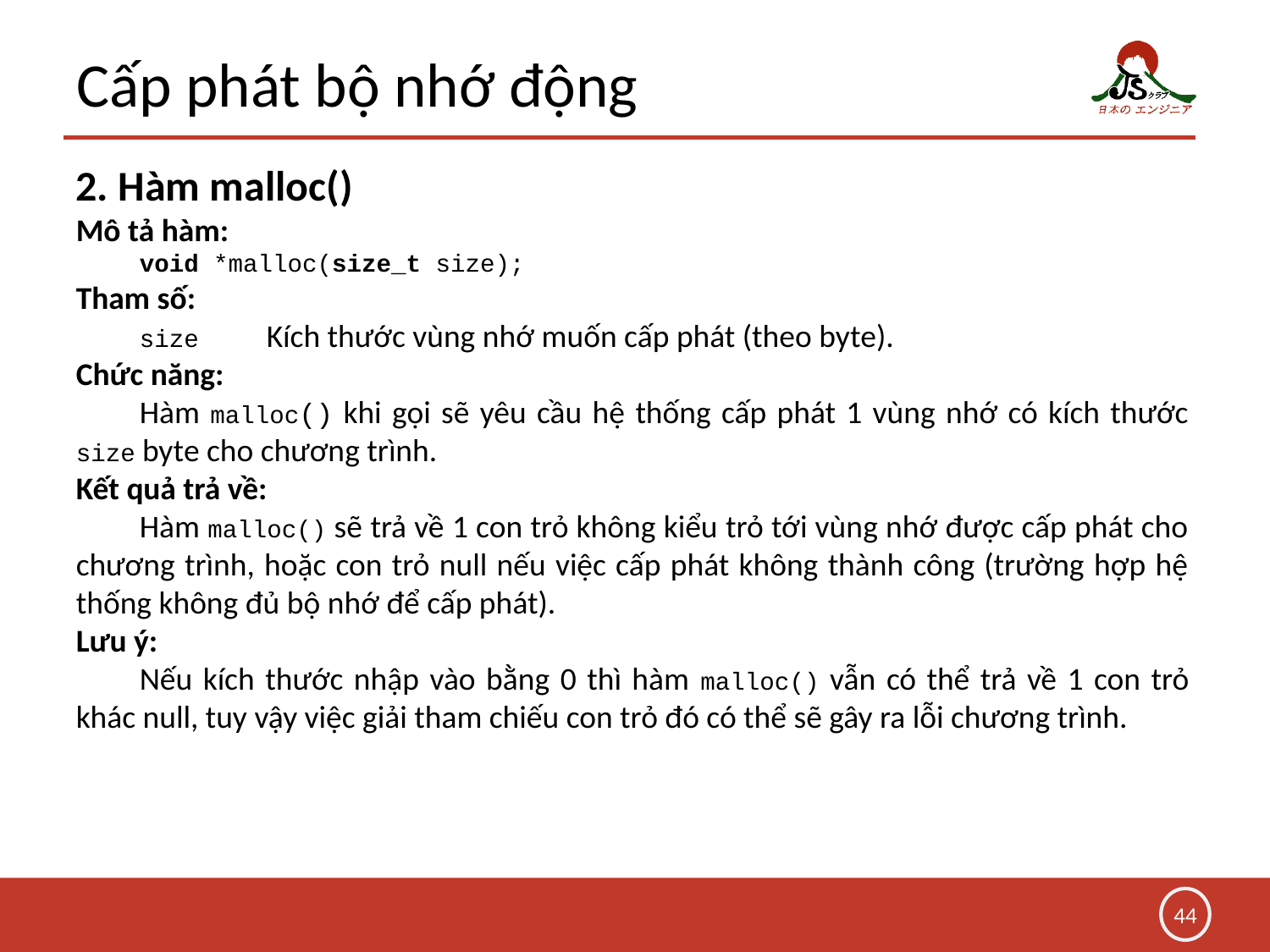

# Cấp phát bộ nhớ động
2. Hàm malloc()
Mô tả hàm:
	void *malloc(size_t size);
Tham số:
	size	Kích thước vùng nhớ muốn cấp phát (theo byte).
Chức năng:
	Hàm malloc() khi gọi sẽ yêu cầu hệ thống cấp phát 1 vùng nhớ có kích thước size byte cho chương trình.
Kết quả trả về:
	Hàm malloc() sẽ trả về 1 con trỏ không kiểu trỏ tới vùng nhớ được cấp phát cho chương trình, hoặc con trỏ null nếu việc cấp phát không thành công (trường hợp hệ thống không đủ bộ nhớ để cấp phát).
Lưu ý:
	Nếu kích thước nhập vào bằng 0 thì hàm malloc() vẫn có thể trả về 1 con trỏ khác null, tuy vậy việc giải tham chiếu con trỏ đó có thể sẽ gây ra lỗi chương trình.